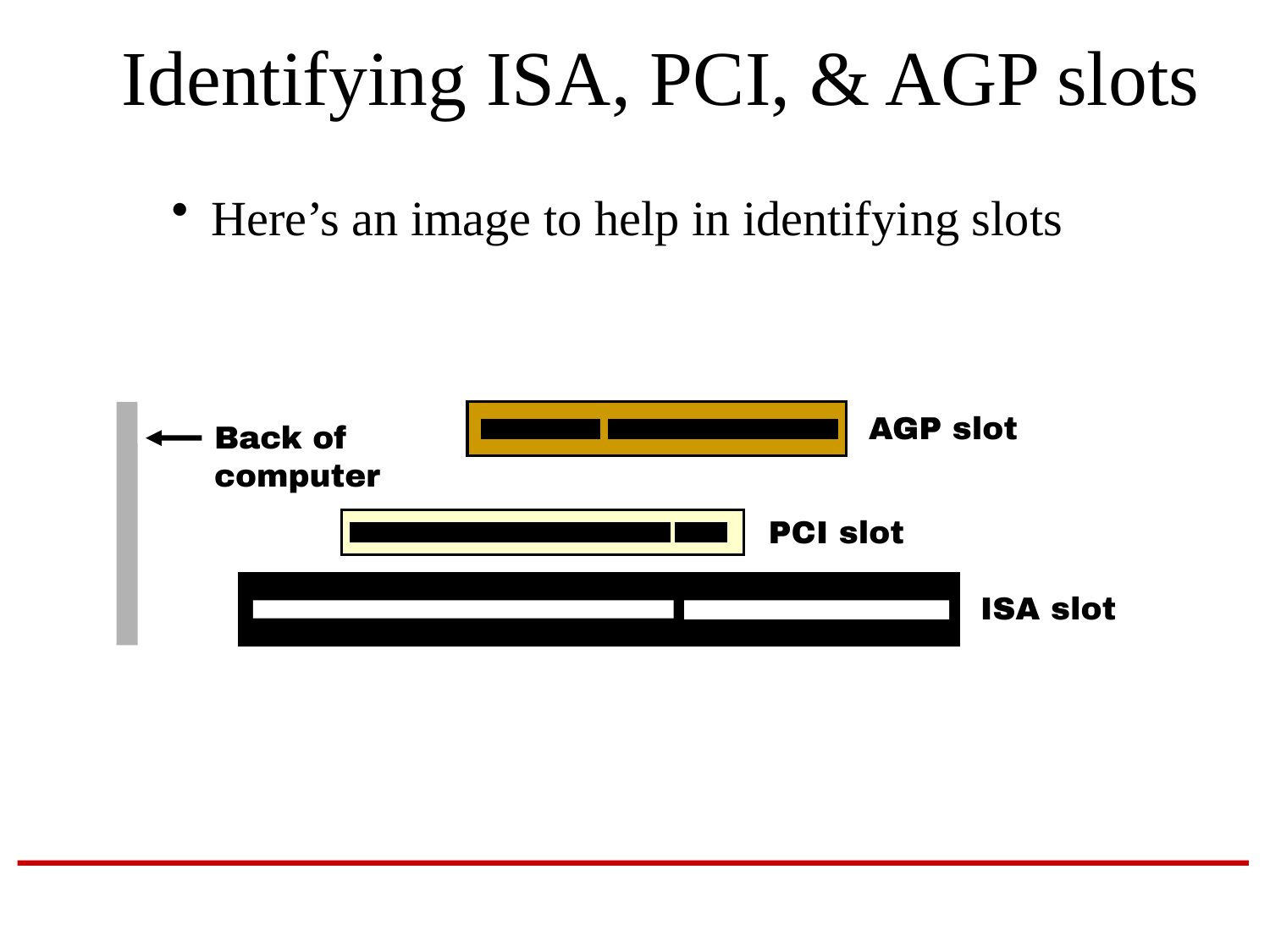

# Identifying ISA, PCI, & AGP slots
Here’s an image to help in identifying slots

AGP slot
Back of
computer

PCI slot

ISA slot